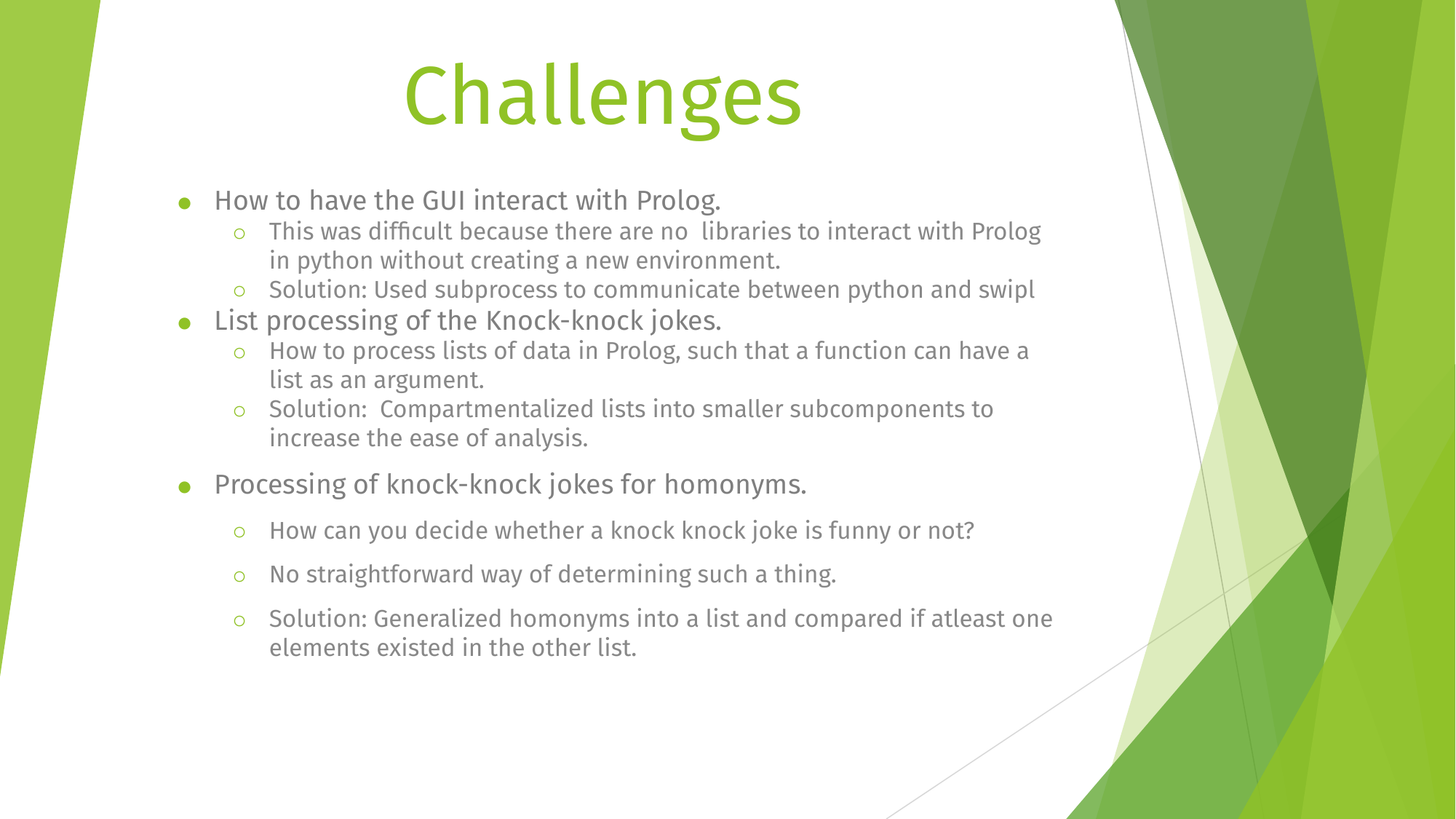

# Challenges
How to have the GUI interact with Prolog.
This was difficult because there are no  libraries to interact with Prolog in python without creating a new environment.
Solution: Used subprocess to communicate between python and swipl
List processing of the Knock-knock jokes.
How to process lists of data in Prolog, such that a function can have a list as an argument.
Solution:  Compartmentalized lists into smaller subcomponents to increase the ease of analysis.
Processing of knock-knock jokes for homonyms.
How can you decide whether a knock knock joke is funny or not?
No straightforward way of determining such a thing.
Solution: Generalized homonyms into a list and compared if atleast one elements existed in the other list.